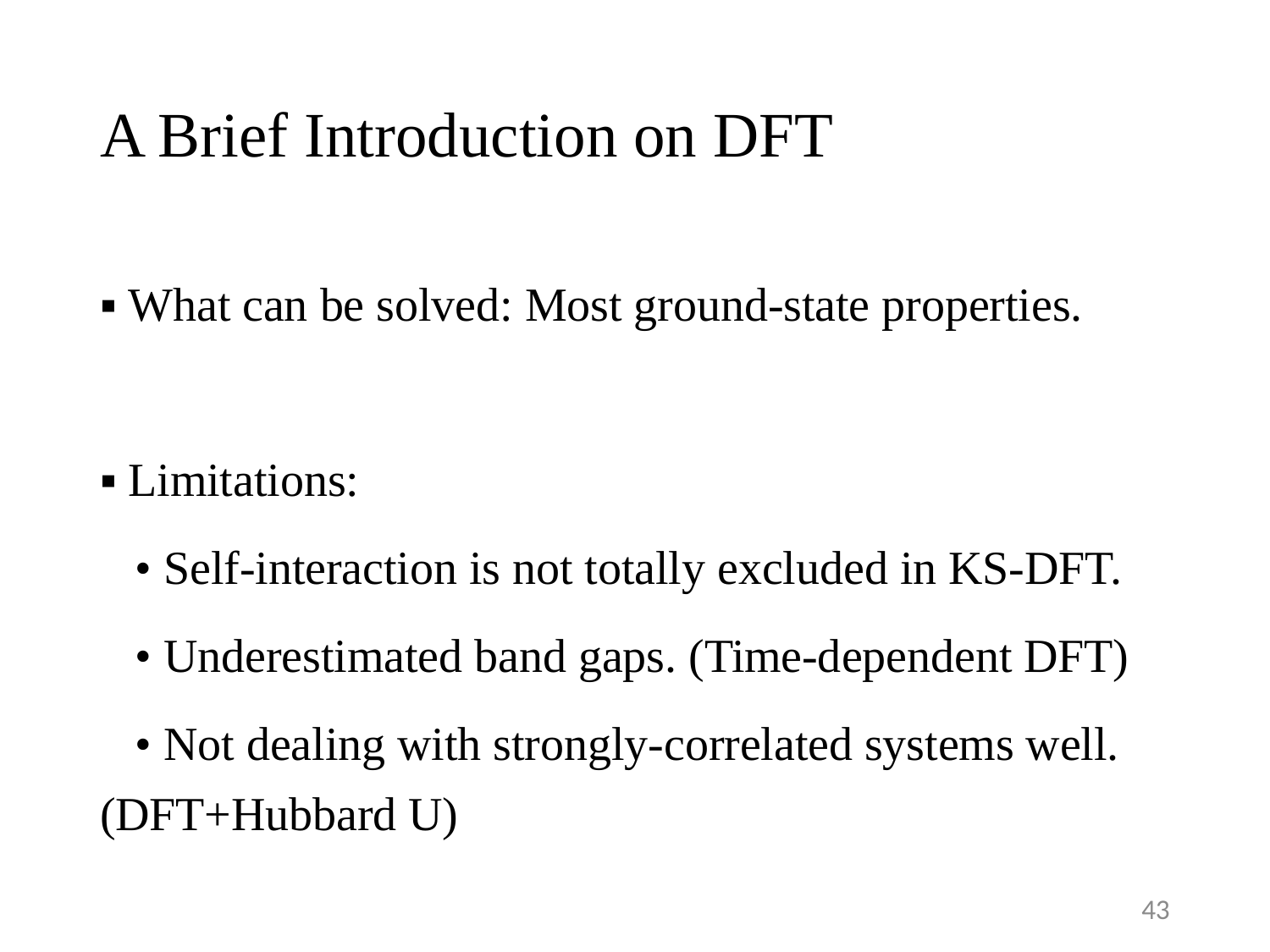

# A Brief Introduction on DFT
▪ What can be solved: Most ground-state properties.

▪ Limitations:
   • Self-interaction is not totally excluded in KS-DFT.
   • Underestimated band gaps. (Time-dependent DFT)
   • Not dealing with strongly-correlated systems well. (DFT+Hubbard U)
43